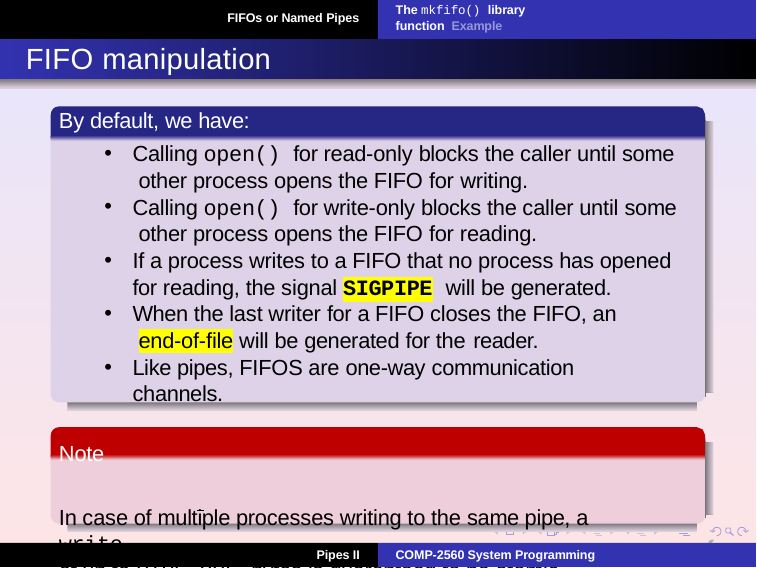

The mkfifo() library function  Example
FIFOs or Named Pipes

FIFO manipulation
By default, we have:
Calling open() for read-only blocks the caller until some  other process opens the FIFO for writing.
Calling open() for write-only blocks the caller until some  other process opens the FIFO for reading.
If a process writes to a FIFO that no process has opened  for reading, the signal SIGPIPE will be generated.
When the last writer for a FIFO closes the FIFO, an  end-of-file will be generated for the reader.
Like pipes, FIFOS are one-way communication channels.

Note

In case of multiple processes writing to the same pipe, a write
of up to PIPE_BUF bytes is guaranteed to be atomic.

6

Pipes II
COMP-2560 System Programming